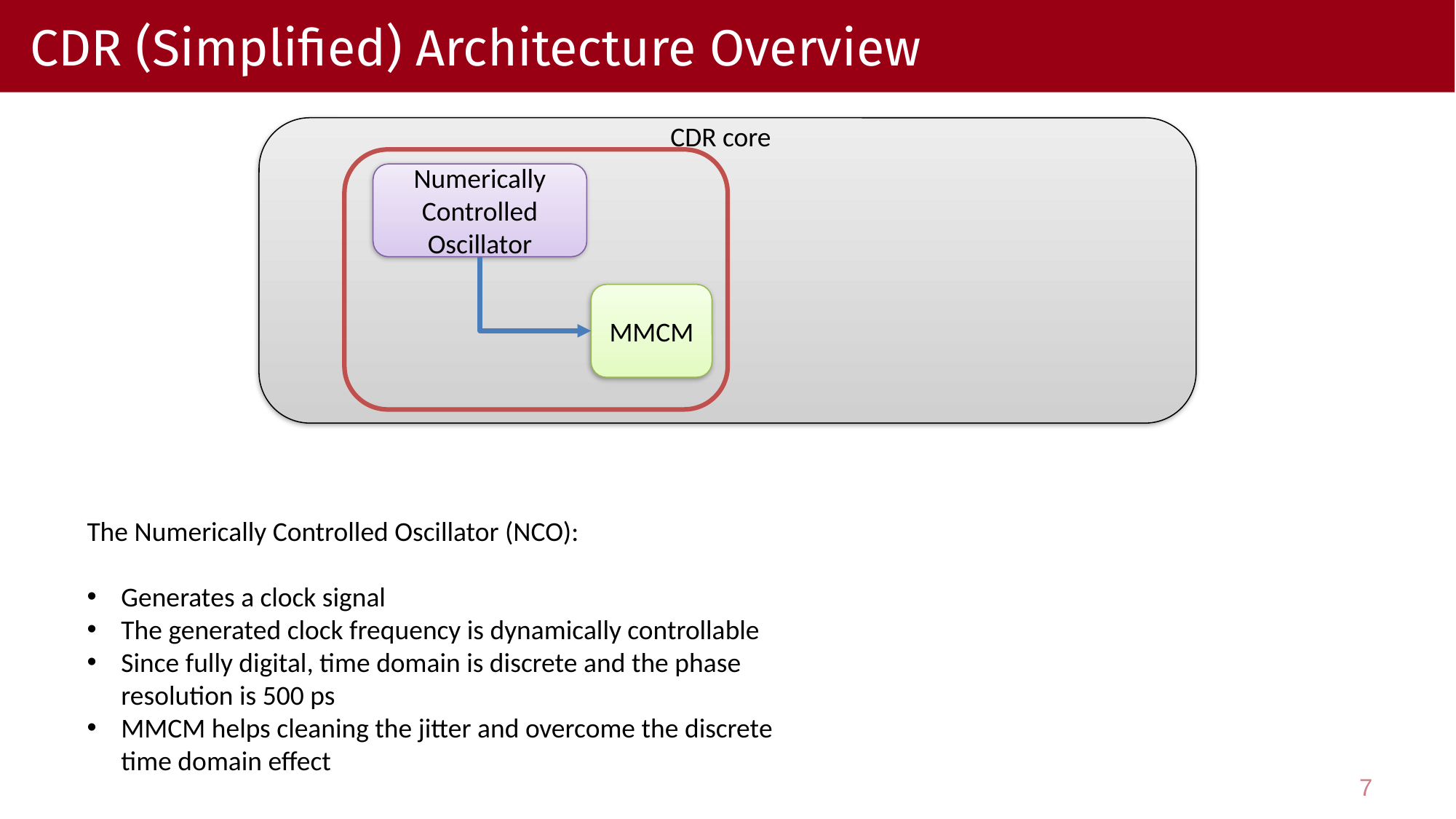

# CDR (Simplified) Architecture Overview
CDR core

Numerically Controlled Oscillator
MMCM
The Numerically Controlled Oscillator (NCO):

Generates a clock signal
The generated clock frequency is dynamically controllable
Since fully digital, time domain is discrete and the phase resolution is 500 ps
MMCM helps cleaning the jitter and overcome the discrete time domain effect
7